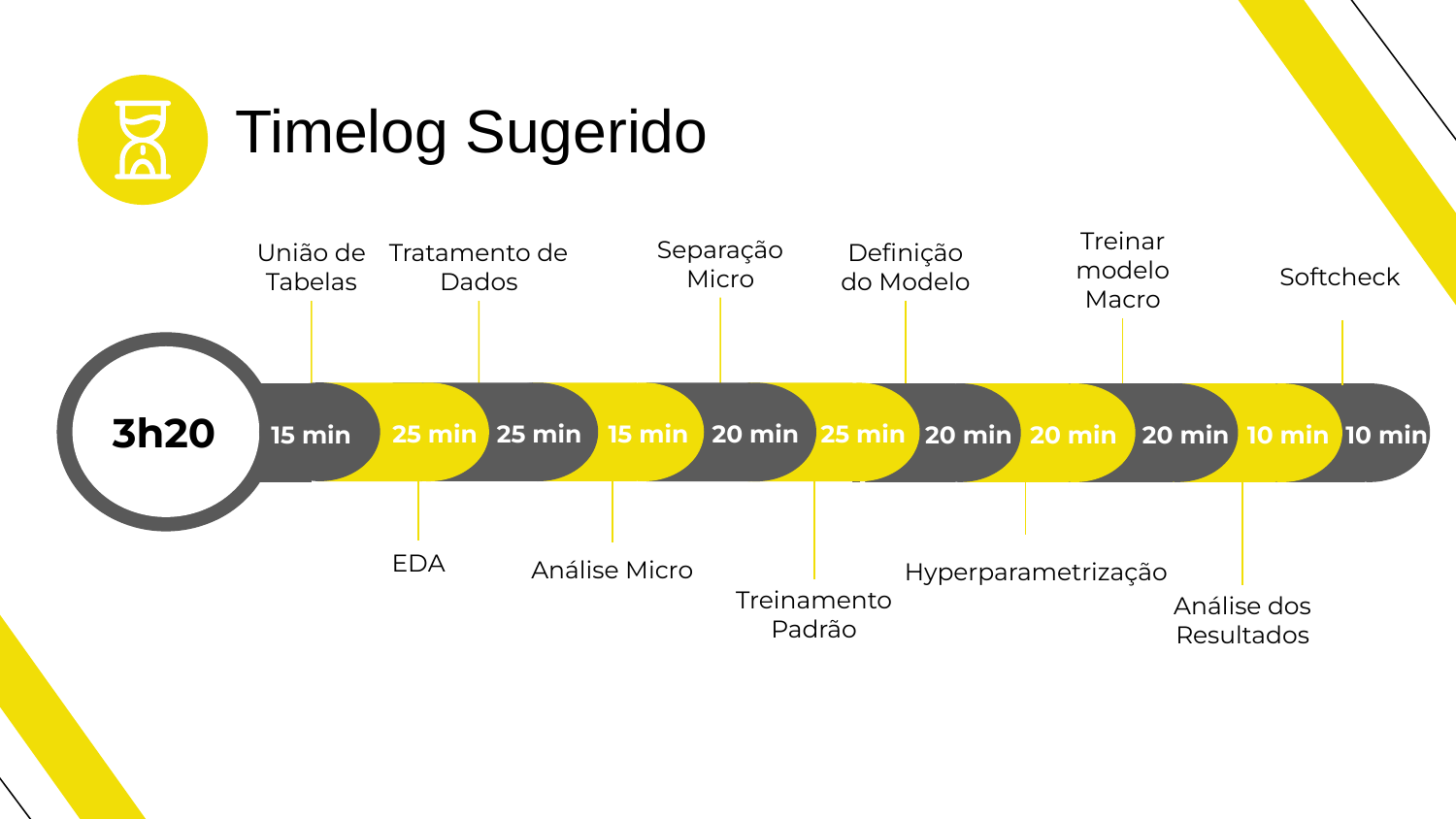

# Timelog Sugerido

Treinar modelo Macro
Separação Micro
Tratamento de Dados
União de Tabelas
Definição do Modelo
Softcheck

3h20
25 min
25 min
25 min
15 min
20 min
20 min
20 min
10 min
15 min
30 min
20 min
10 min
EDA
Análise Micro
Hyperparametrização
Treinamento Padrão
Análise dos Resultados